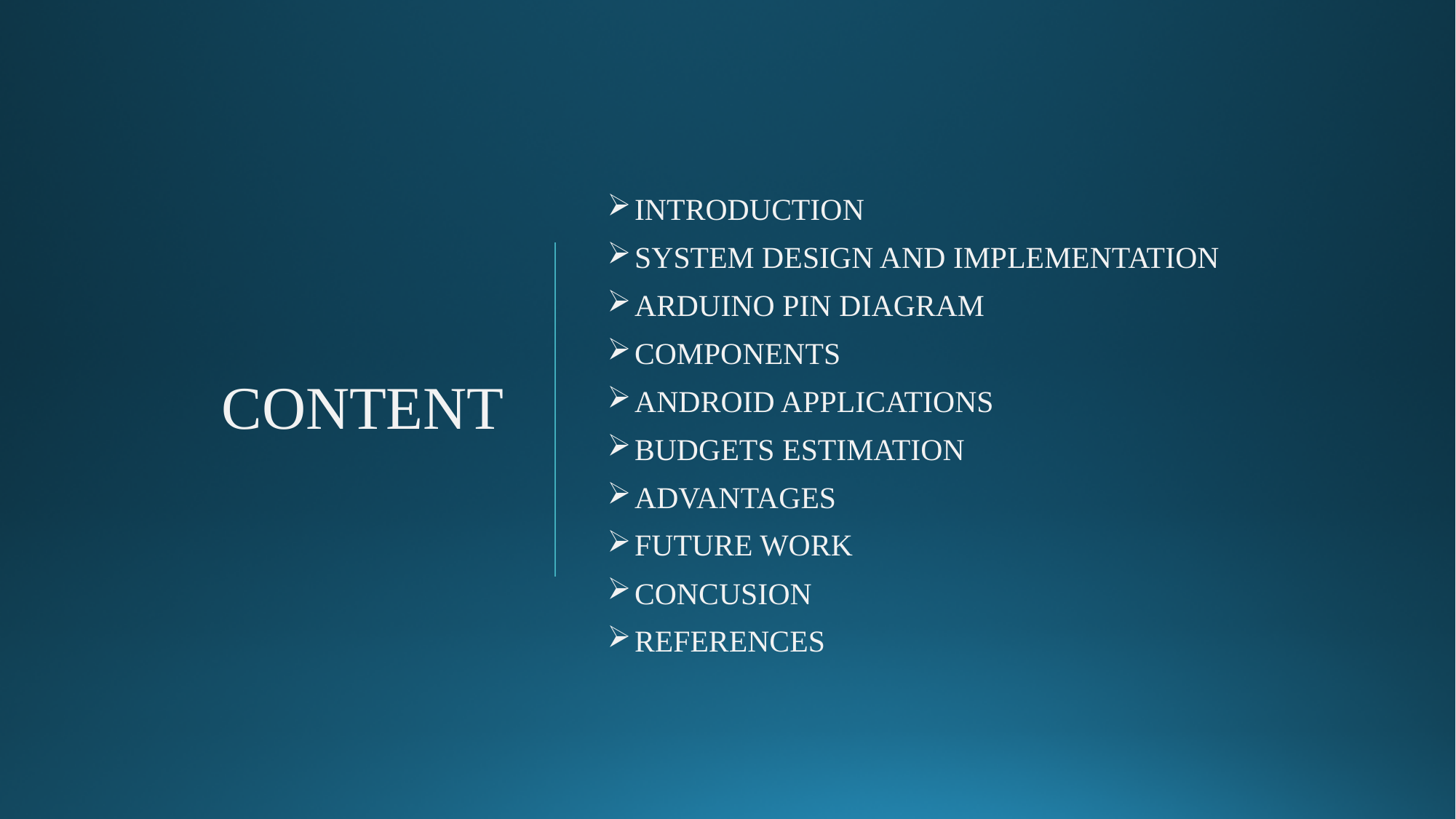

# CONTENT
INTRODUCTION
SYSTEM DESIGN AND IMPLEMENTATION
ARDUINO PIN DIAGRAM
COMPONENTS
ANDROID APPLICATIONS
BUDGETS ESTIMATION
ADVANTAGES
FUTURE WORK
CONCUSION
REFERENCES